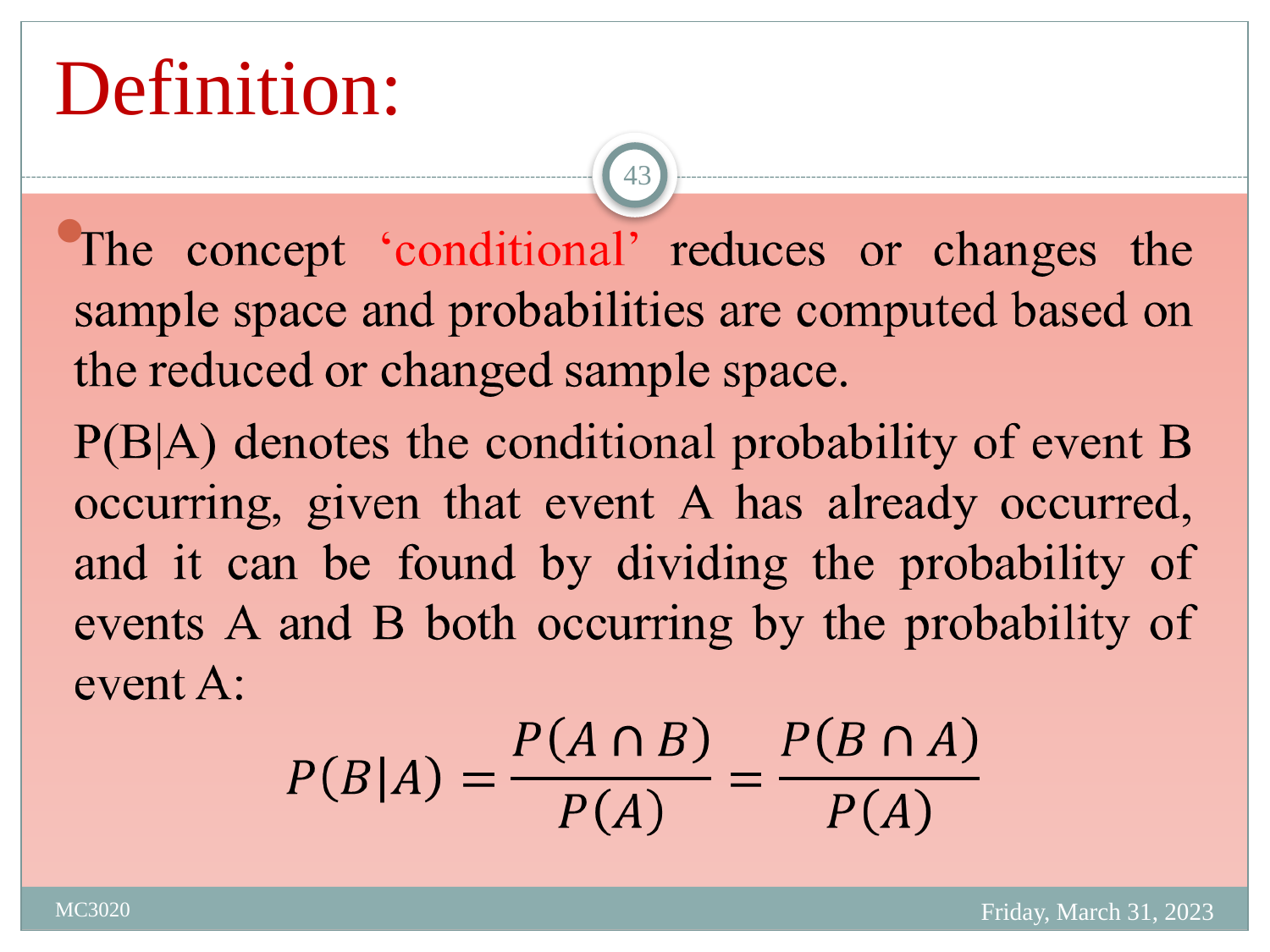

# Definition:
43

Friday, March 31, 2023
MC3020